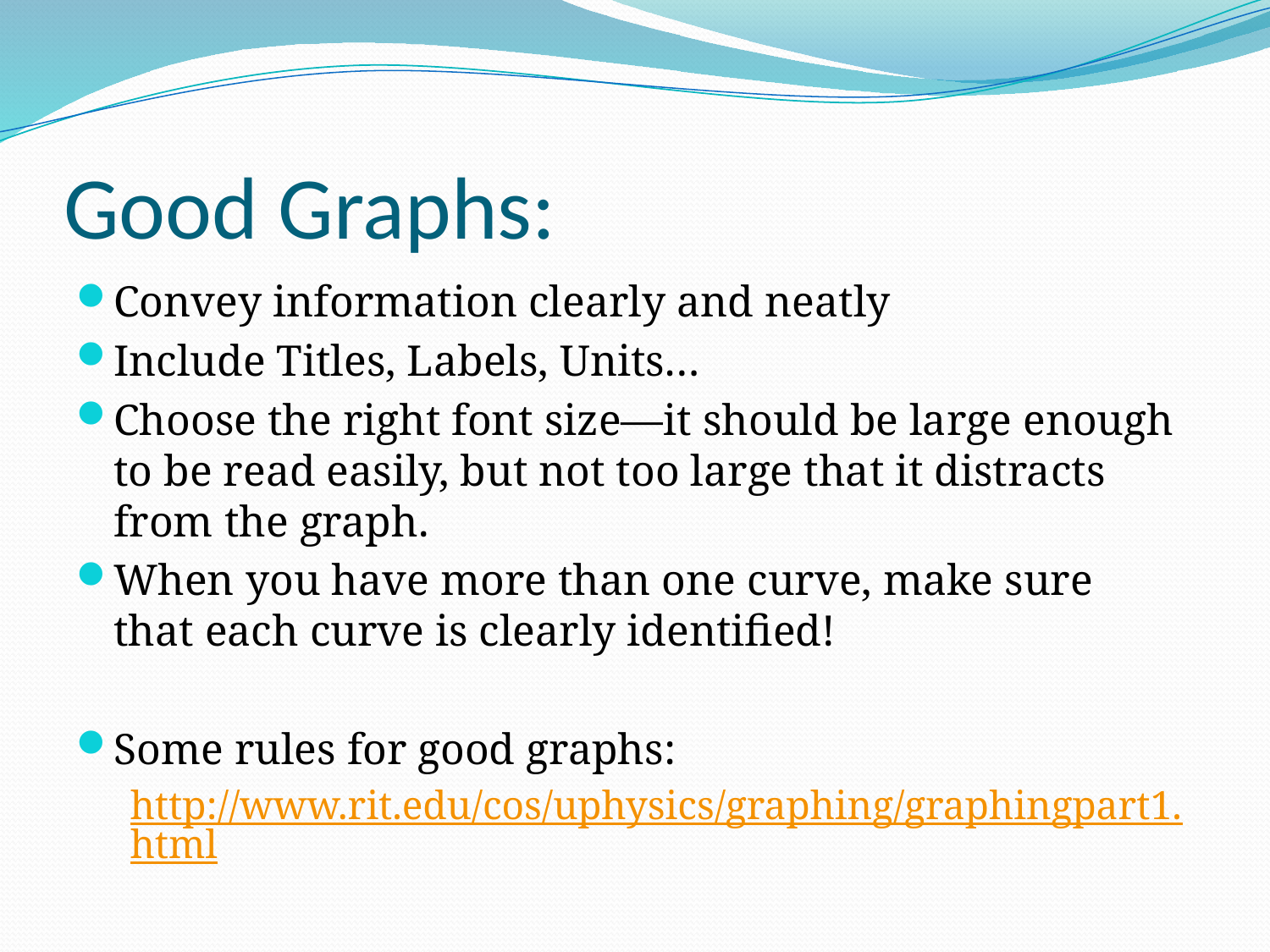

# Good Graphs:
Convey information clearly and neatly
Include Titles, Labels, Units…
Choose the right font size—it should be large enough
to be read easily, but not too large that it distracts
from the graph.
When you have more than one curve, make sure
that each curve is clearly identified!

Some rules for good graphs:
http://www.rit.edu/cos/uphysics/graphing/graphingpart1.html